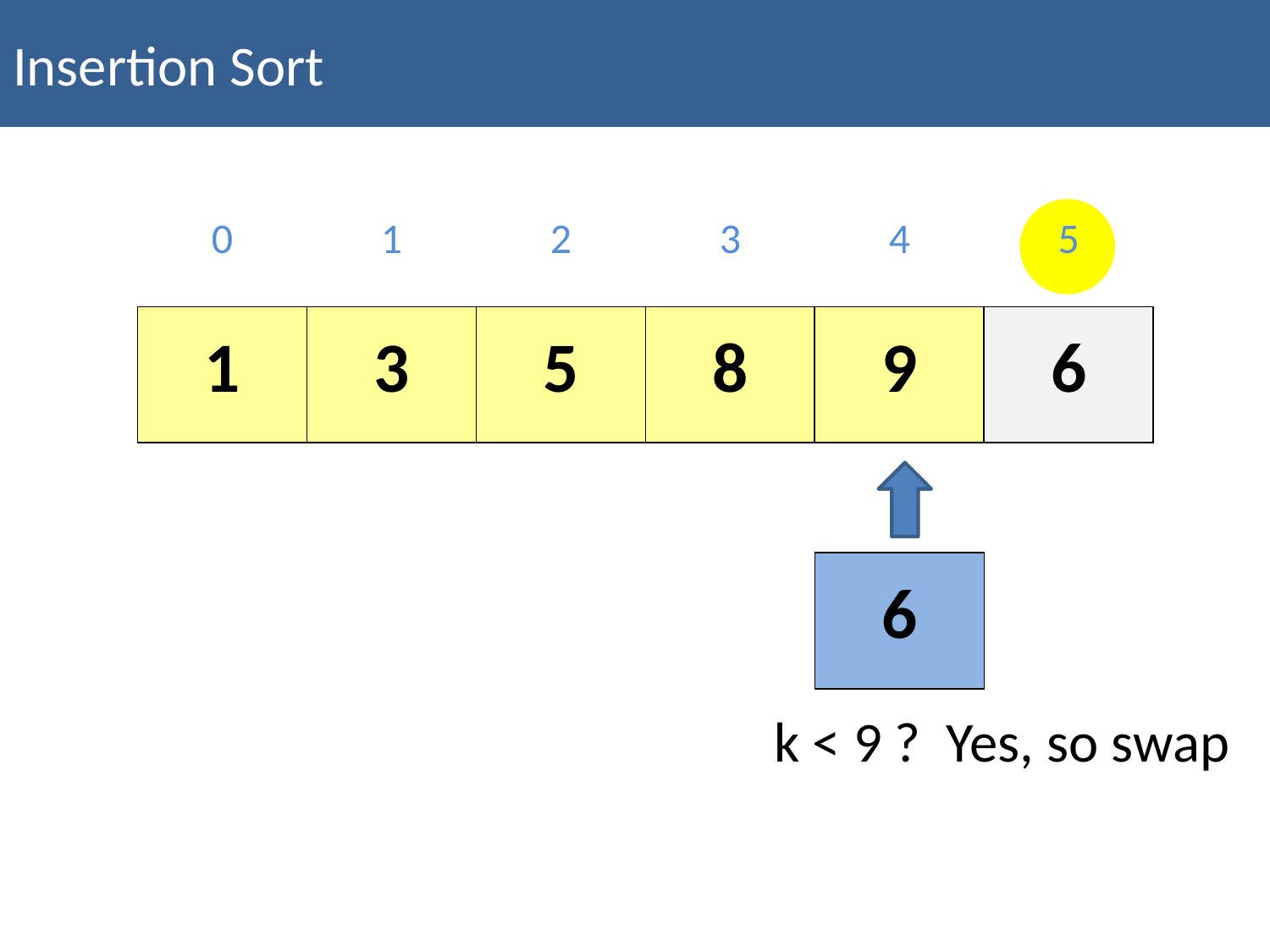

Insertion Sort

| 0 | 1 | 2 | 3 | 4 | 5 |
| --- | --- | --- | --- | --- | --- |
| 1 | 3 | 5 | 8 | 9 | 6 |
| --- | --- | --- | --- | --- | --- |

| 6 |
| --- |
k < 9 ?  Yes, so swap